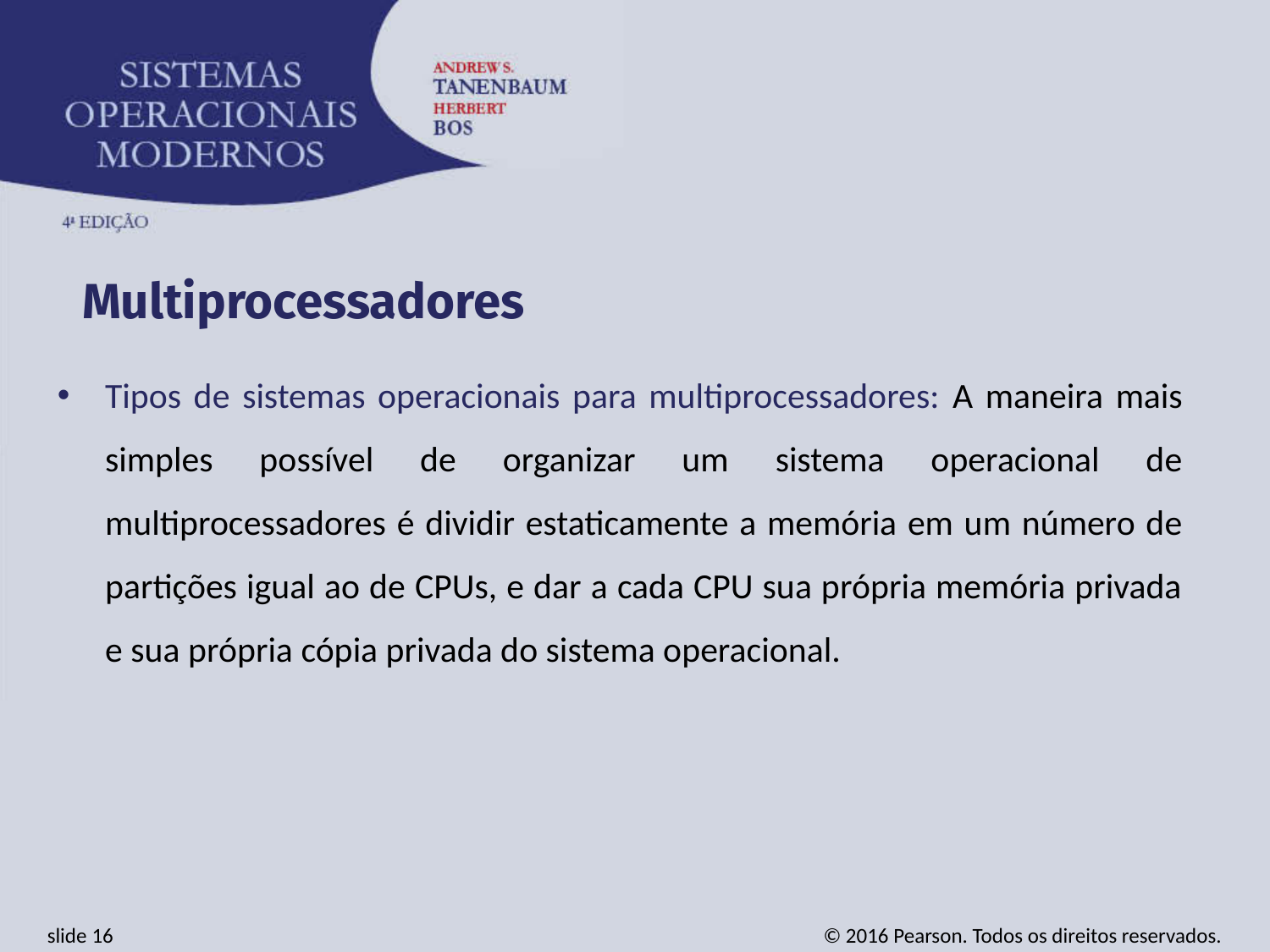

Multiprocessadores
Tipos de sistemas operacionais para multiprocessadores: A maneira mais simples possível de organizar um sistema operacional de multiprocessadores é dividir estaticamente a memória em um número de partições igual ao de CPUs, e dar a cada CPU sua própria memória privada e sua própria cópia privada do sistema operacional.